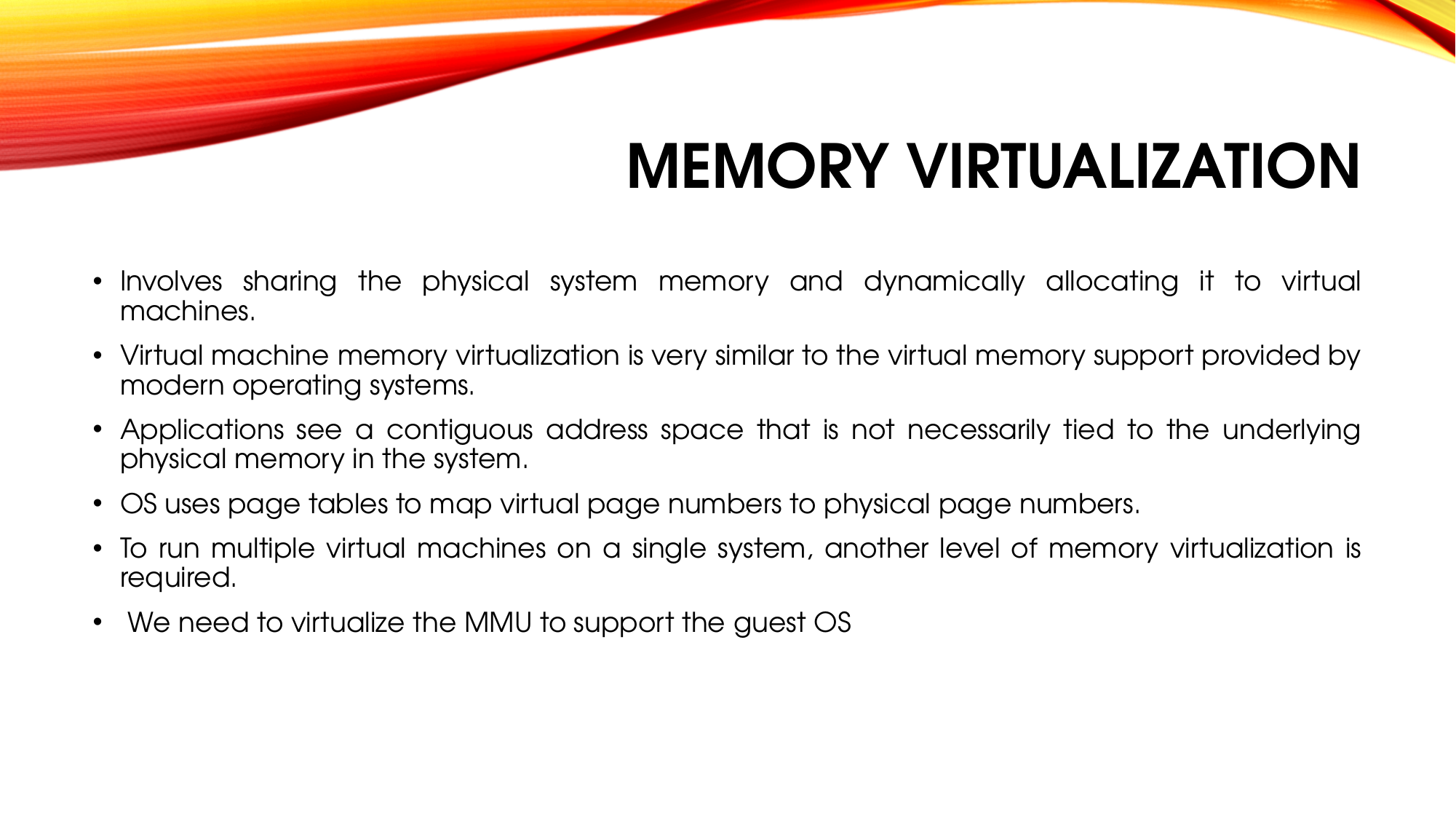

# Memory Virtualization
Involves sharing the physical system memory and dynamically allocating it to virtual machines.
Virtual machine memory virtualization is very similar to the virtual memory support provided by modern operating systems.
Applications see a contiguous address space that is not necessarily tied to the underlying physical memory in the system.
OS uses page tables to map virtual page numbers to physical page numbers.
To run multiple virtual machines on a single system, another level of memory virtualization is required.
 We need to virtualize the MMU to support the guest OS